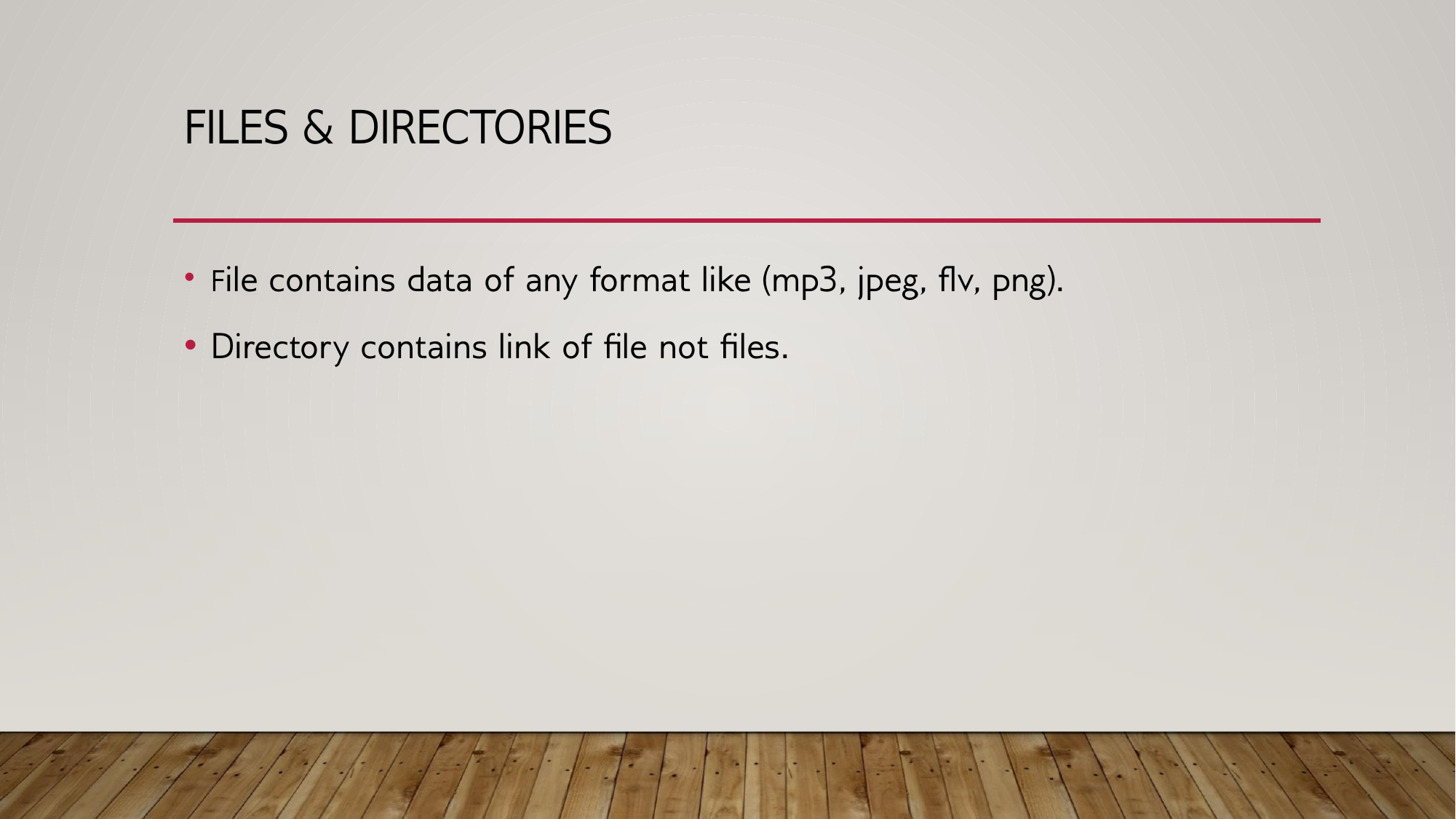

# FILES & DIRECTORIES
File contains data of any format like (mp3, jpeg, flv, png).
Directory contains link of file not files.